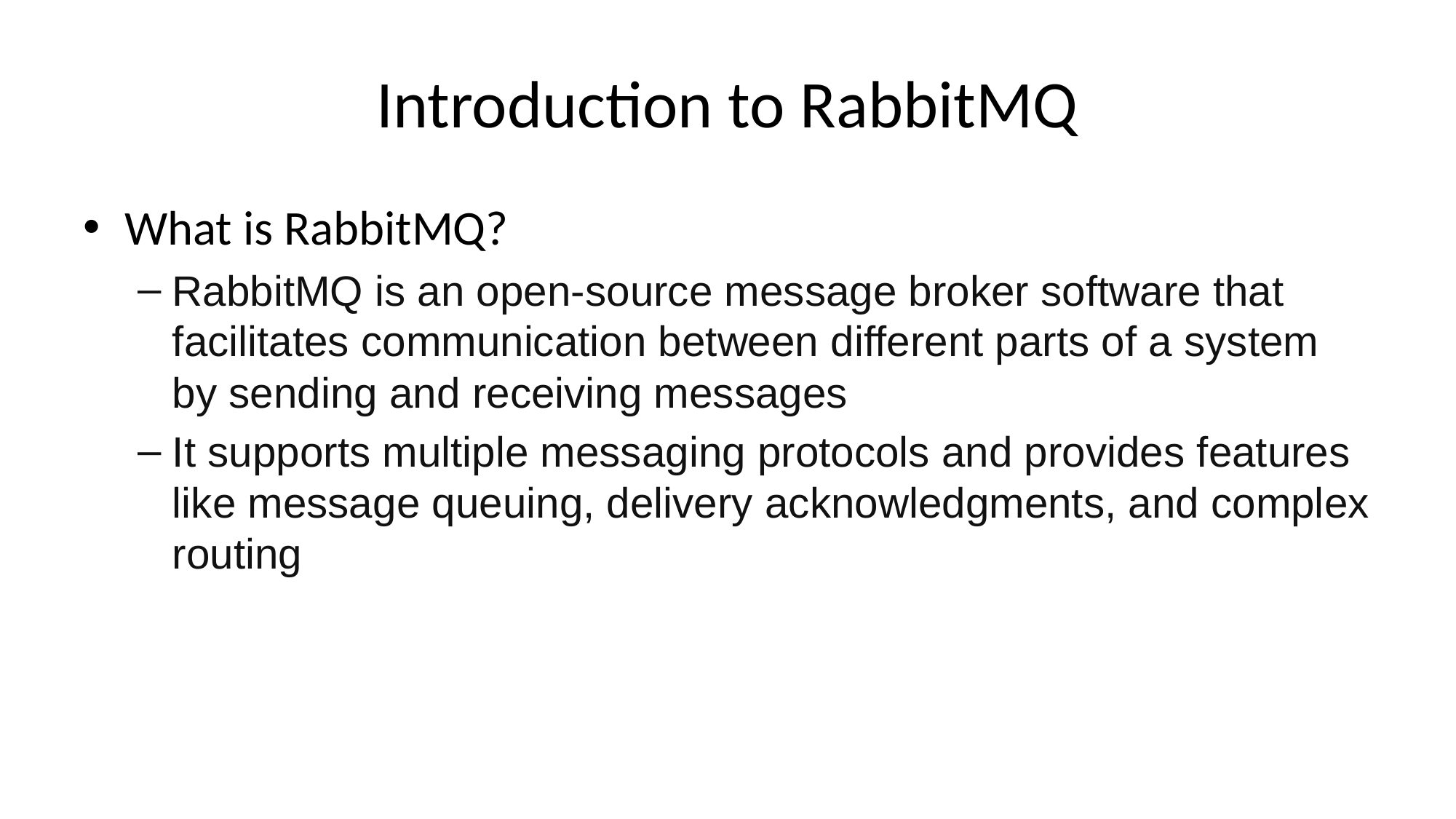

# Introduction to RabbitMQ
What is RabbitMQ?
RabbitMQ is an open-source message broker software that facilitates communication between different parts of a system by sending and receiving messages
It supports multiple messaging protocols and provides features like message queuing, delivery acknowledgments, and complex routing